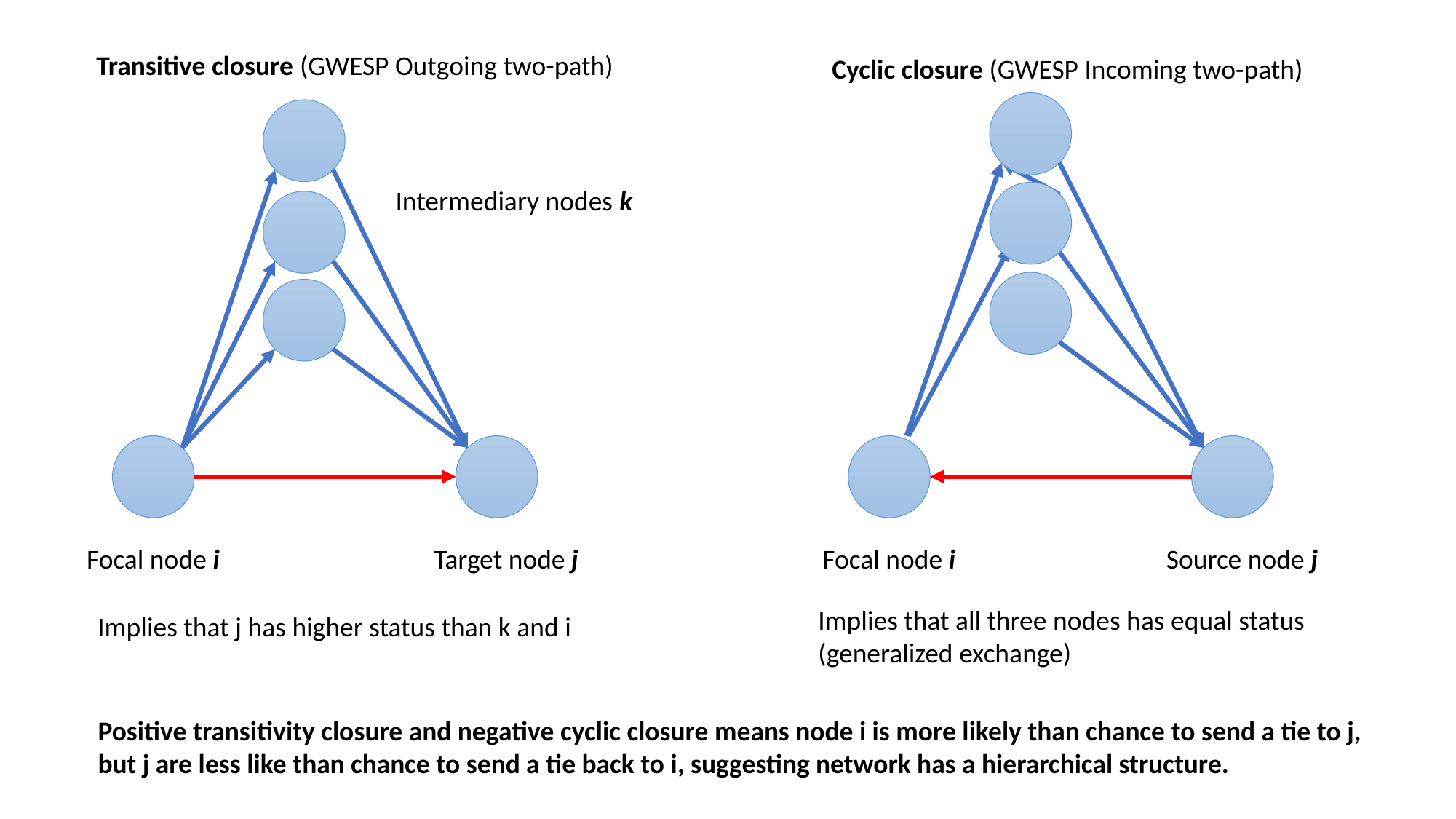

Transitive closure (GWESP Outgoing two-path)
Cyclic closure (GWESP Incoming two-path)

Intermediary nodes k

Focal node i
Target node j
Focal node i
Source node j
Implies that all three nodes has equal status
(generalized exchange)
Implies that j has higher status than k and i
Positive transitivity closure and negative cyclic closure means node i is more likely than chance to send a tie to j,
but j are less like than chance to send a tie back to i, suggesting network has a hierarchical structure.